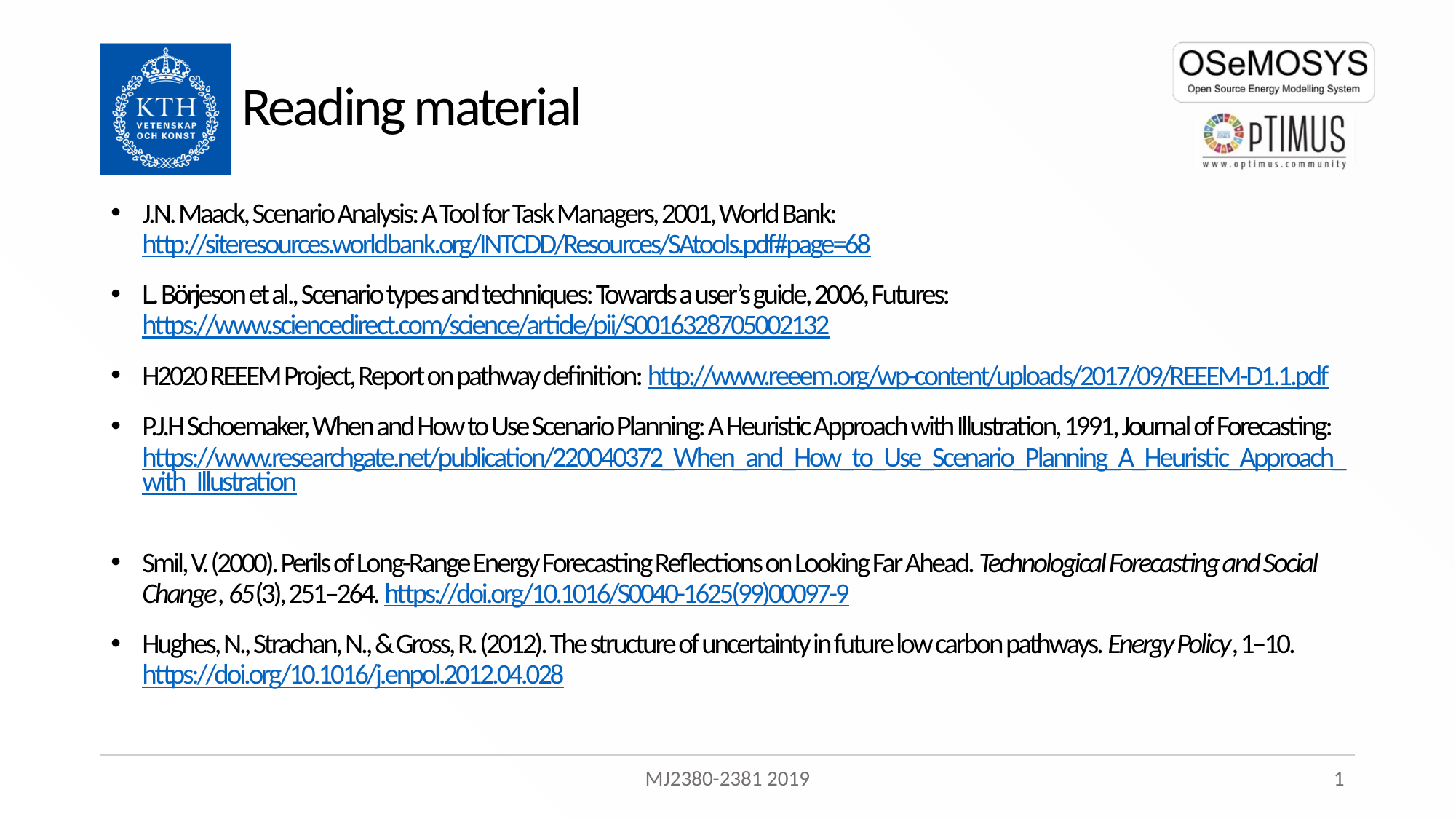

# Reading material
J.N. Maack, Scenario Analysis: A Tool for Task Managers, 2001, World Bank: http://siteresources.worldbank.org/INTCDD/Resources/SAtools.pdf#page=68
L. Börjeson et al., Scenario types and techniques: Towards a user’s guide, 2006, Futures: https://www.sciencedirect.com/science/article/pii/S0016328705002132
H2020 REEEM Project, Report on pathway definition: http://www.reeem.org/wp-content/uploads/2017/09/REEEM-D1.1.pdf
P.J.H Schoemaker, When and How to Use Scenario Planning: A Heuristic Approach with Illustration, 1991, Journal of Forecasting: https://www.researchgate.net/publication/220040372_When_and_How_to_Use_Scenario_Planning_A_Heuristic_Approach_with_Illustration
Smil, V. (2000). Perils of Long-Range Energy Forecasting Reflections on Looking Far Ahead. Technological Forecasting and Social Change, 65(3), 251–264. https://doi.org/10.1016/S0040-1625(99)00097-9
Hughes, N., Strachan, N., & Gross, R. (2012). The structure of uncertainty in future low carbon pathways. Energy Policy, 1–10. https://doi.org/10.1016/j.enpol.2012.04.028

MJ2380-2381 2019
1